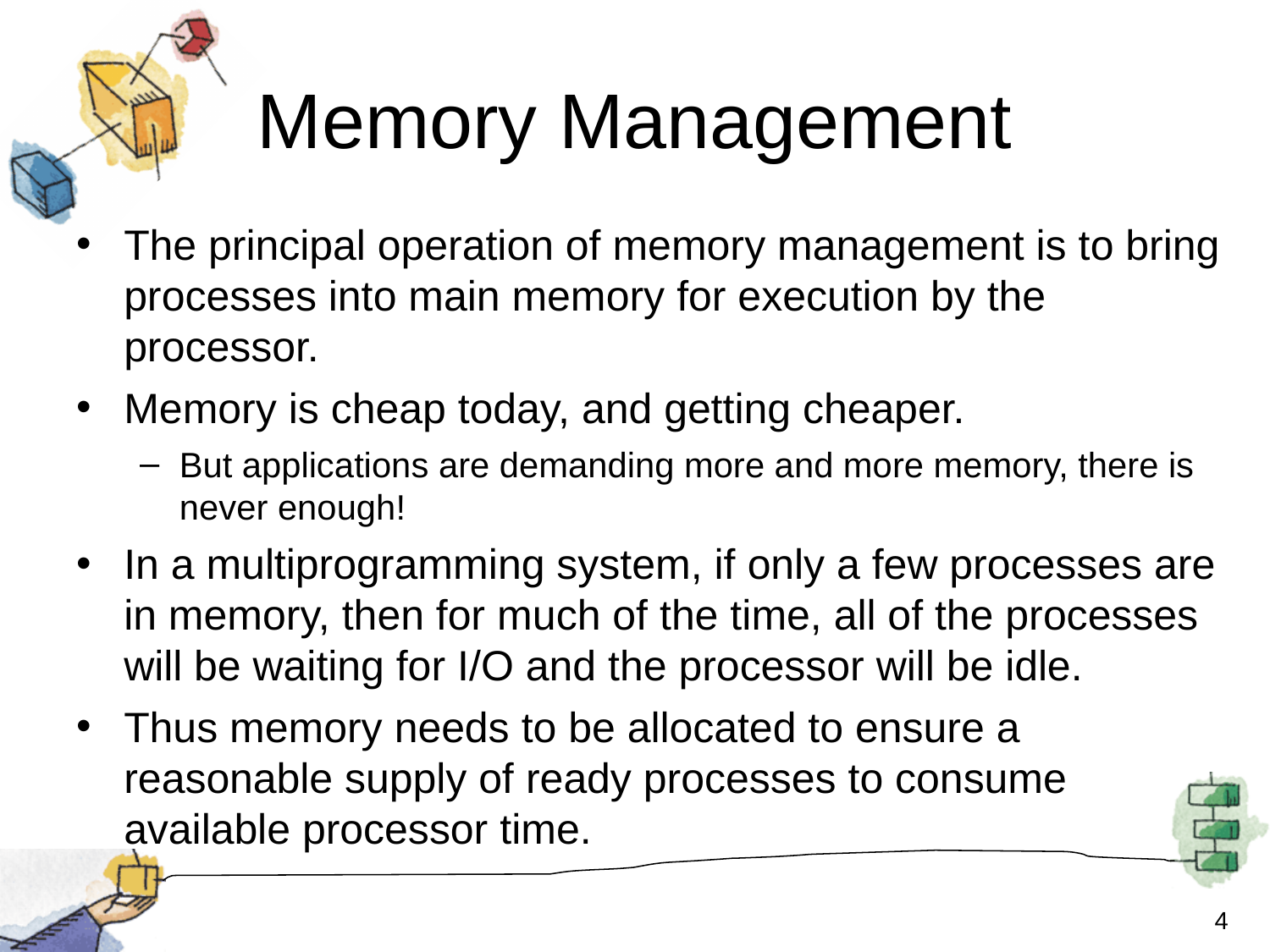

# Memory Management
The principal operation of memory management is to bring processes into main memory for execution by the processor.
Memory is cheap today, and getting cheaper.
But applications are demanding more and more memory, there is never enough!
In a multiprogramming system, if only a few processes are in memory, then for much of the time, all of the processes will be waiting for I/O and the processor will be idle.
Thus memory needs to be allocated to ensure a reasonable supply of ready processes to consume available processor time.